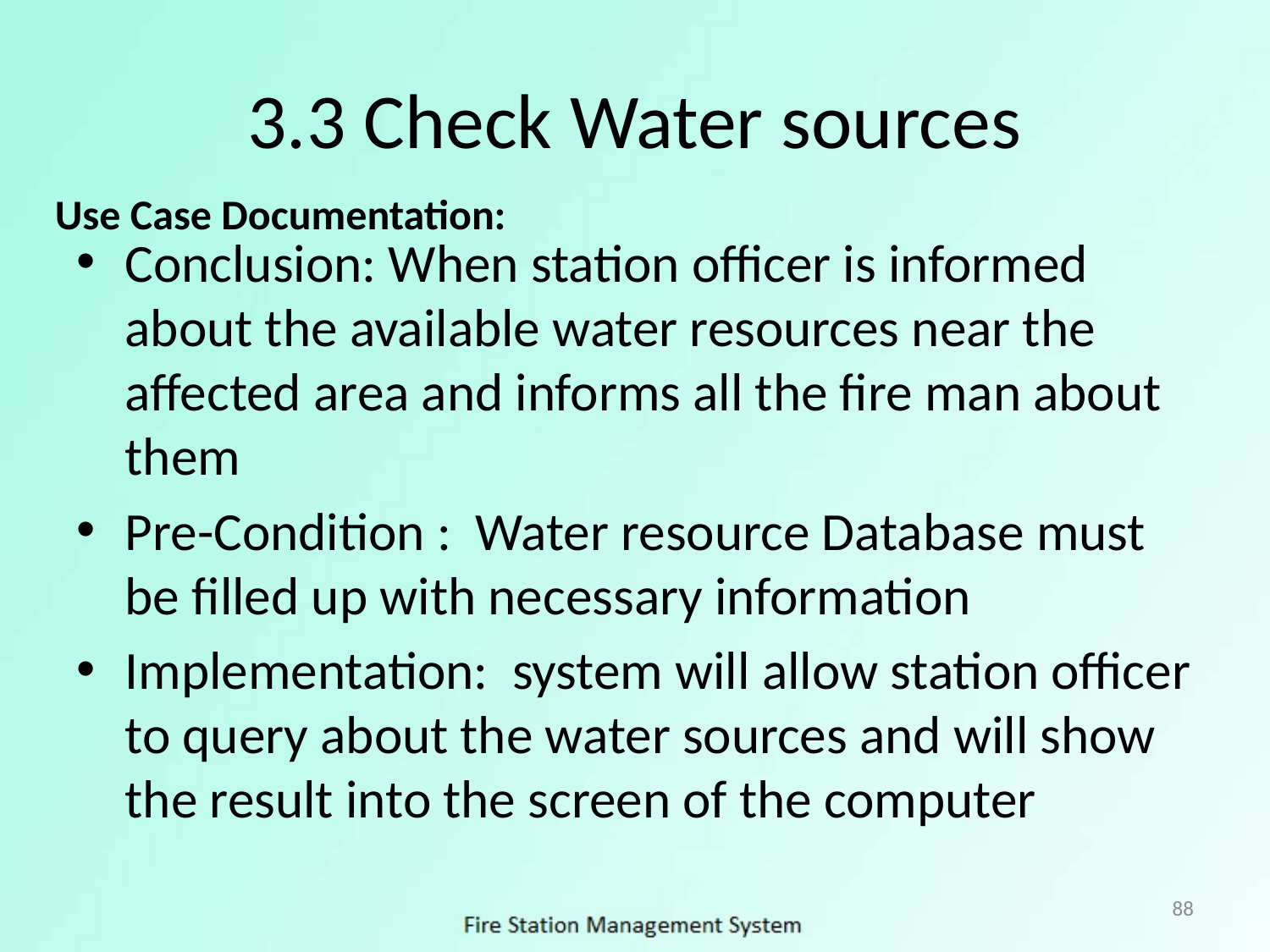

# 3.3 Check Water sources
Use Case Documentation:
Conclusion: When station officer is informed about the available water resources near the affected area and informs all the fire man about them
Pre-Condition :  Water resource Database must be filled up with necessary information
Implementation:  system will allow station officer to query about the water sources and will show the result into the screen of the computer

88